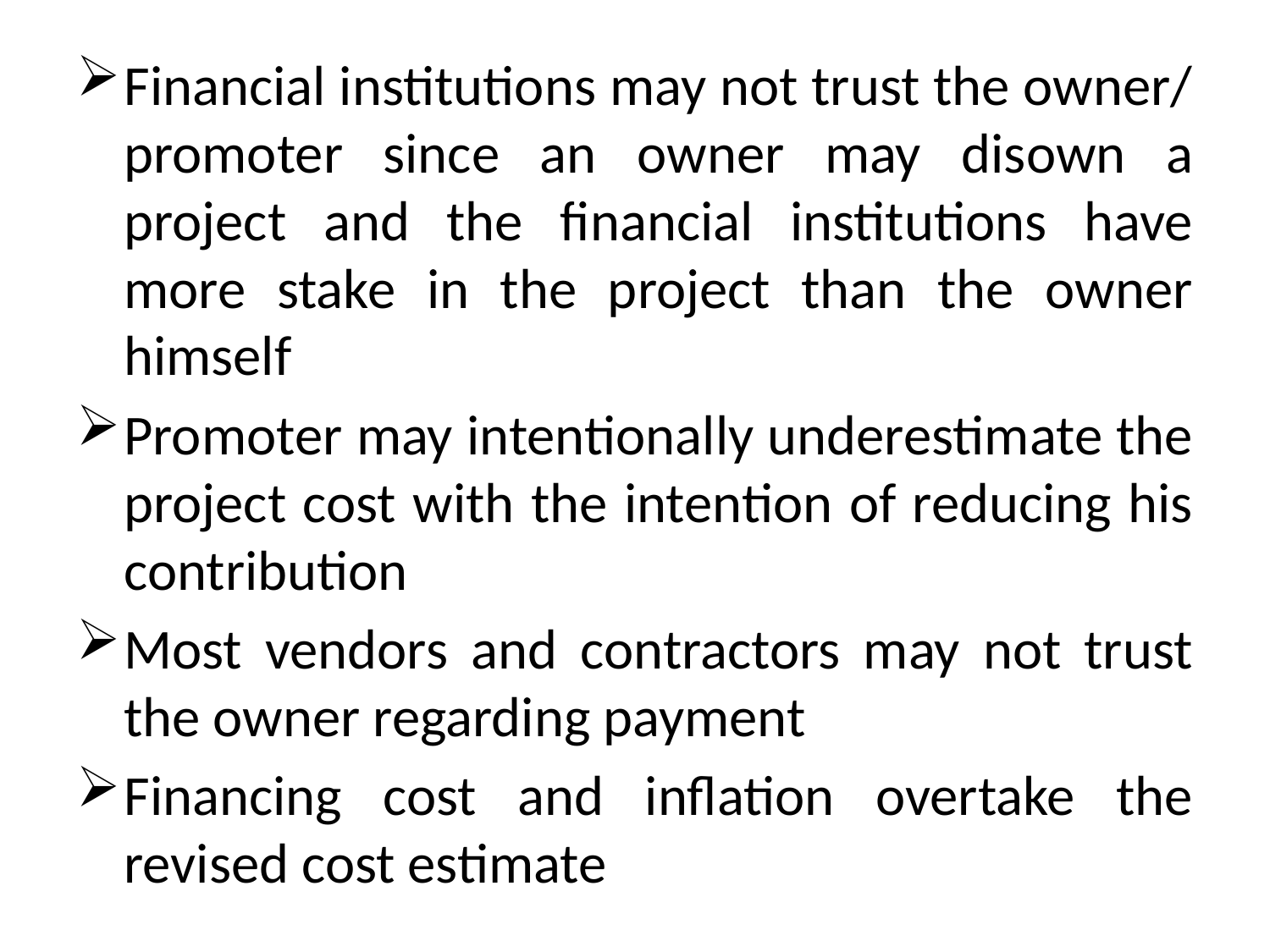

Financial institutions may not trust the owner/ promoter since an owner may disown a project and the financial institutions have more stake in the project than the owner himself
Promoter may intentionally underestimate the project cost with the intention of reducing his contribution
Most vendors and contractors may not trust the owner regarding payment
Financing cost and inflation overtake the revised cost estimate